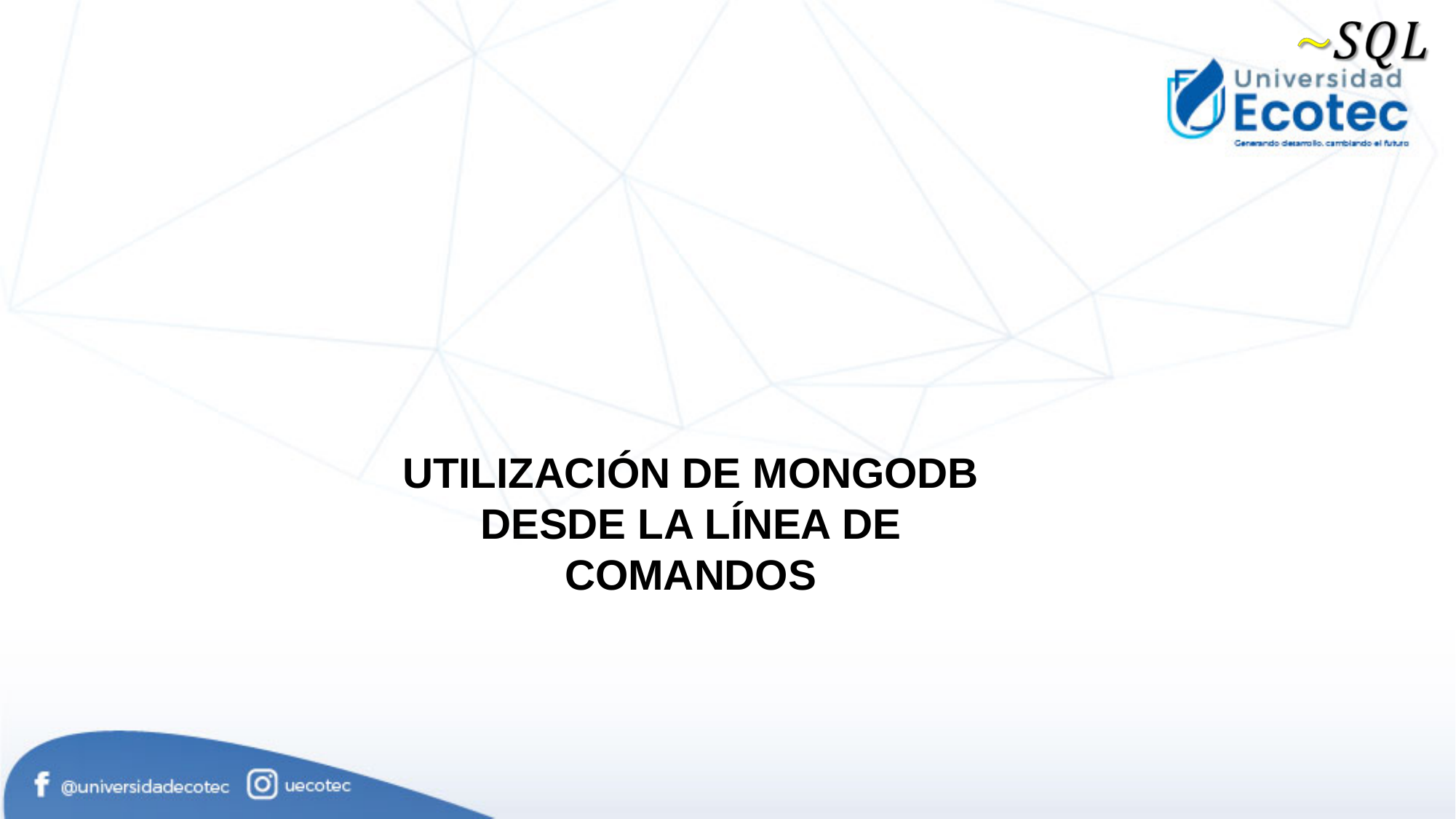

UTILIZACIÓN DE MONGODB
DESDE LA LÍNEA DE COMANDOS